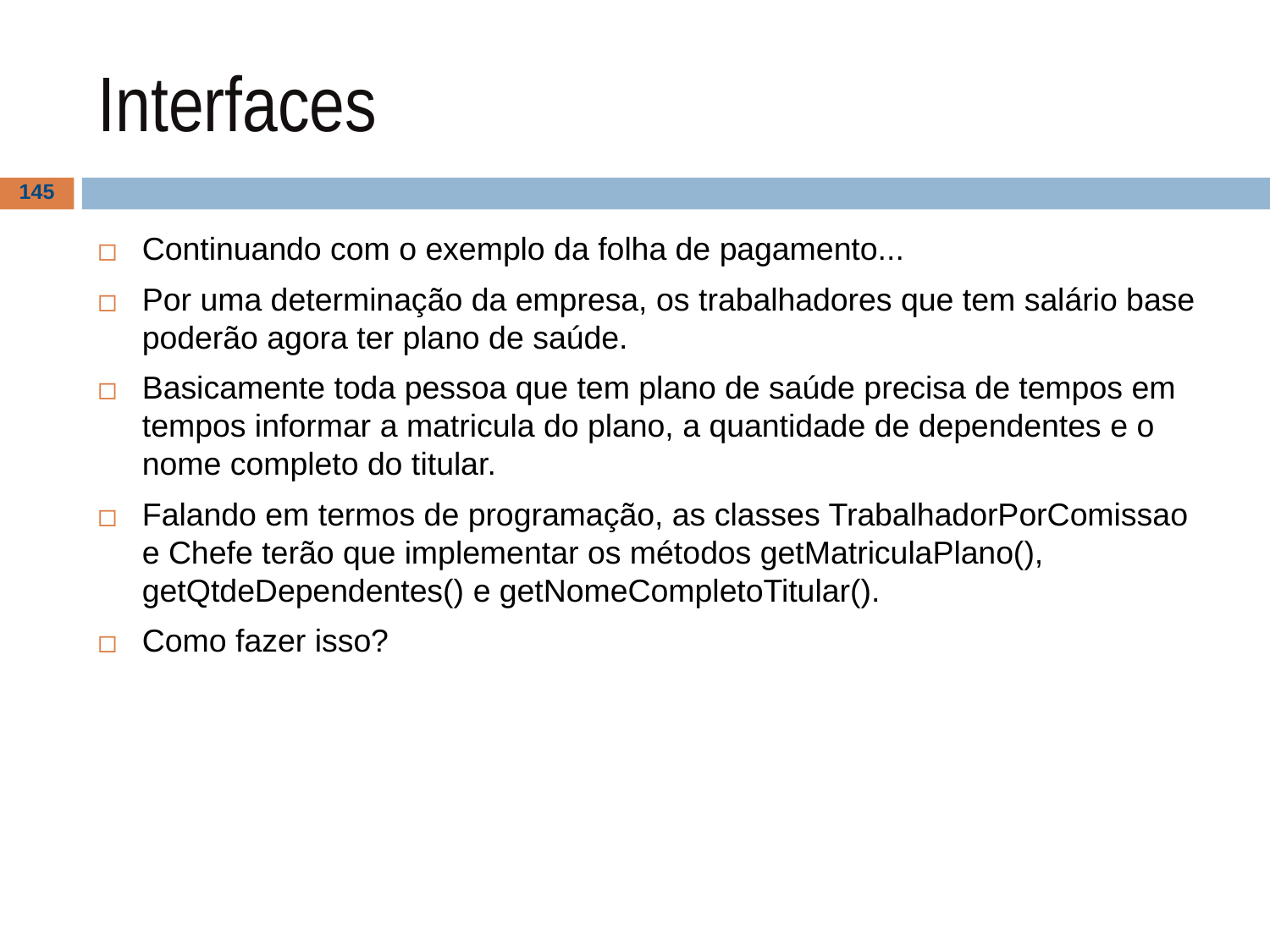

# Interfaces
145
Continuando com o exemplo da folha de pagamento...
Por uma determinação da empresa, os trabalhadores que tem salário base poderão agora ter plano de saúde.
Basicamente toda pessoa que tem plano de saúde precisa de tempos em tempos informar a matricula do plano, a quantidade de dependentes e o nome completo do titular.
Falando em termos de programação, as classes TrabalhadorPorComissao e Chefe terão que implementar os métodos getMatriculaPlano(), getQtdeDependentes() e getNomeCompletoTitular().
Como fazer isso?